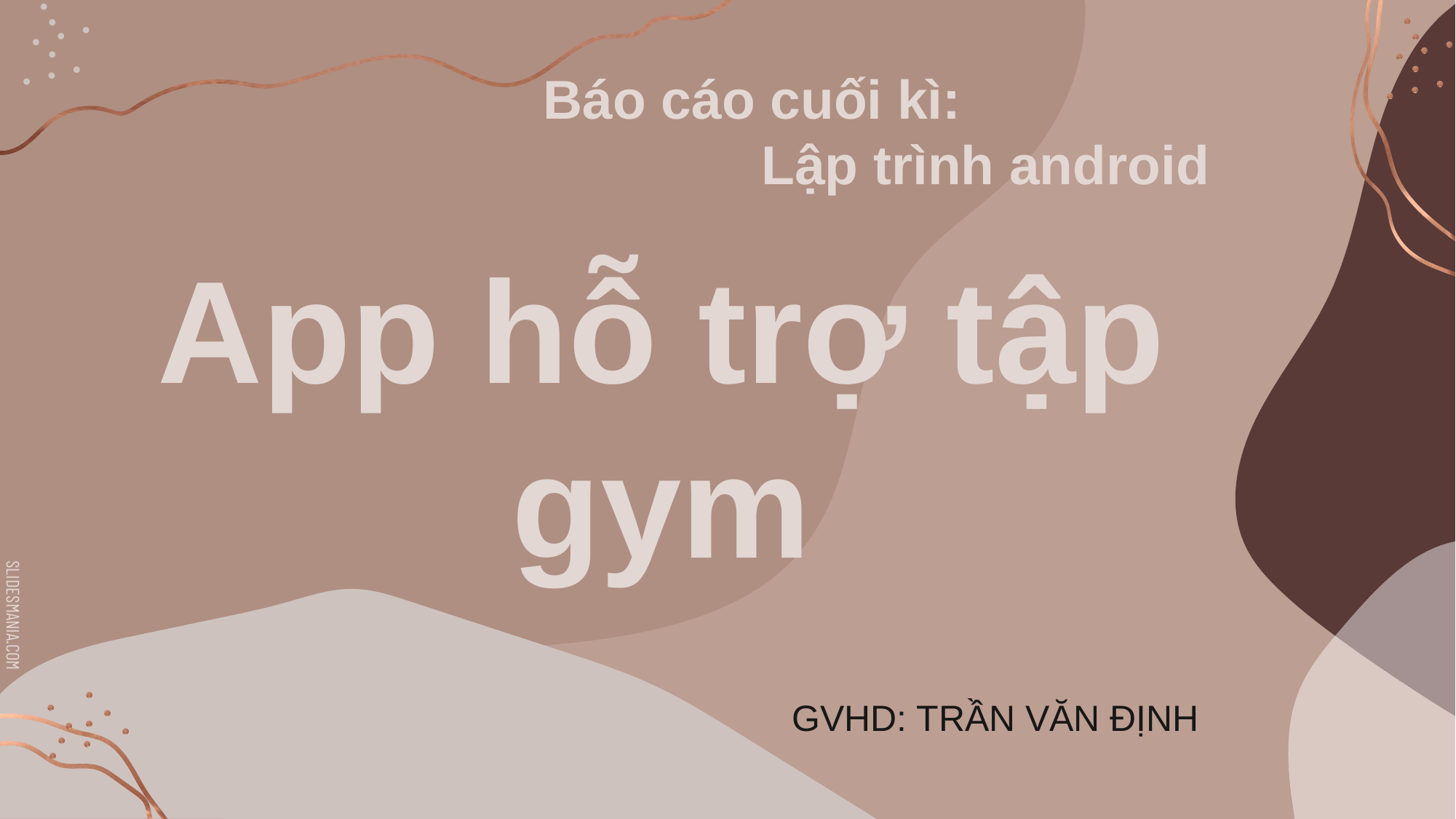

Báo cáo cuối kì:
		Lập trình android
# App hỗ trợ tập gym
GVHD: TRẦN VĂN ĐỊNH